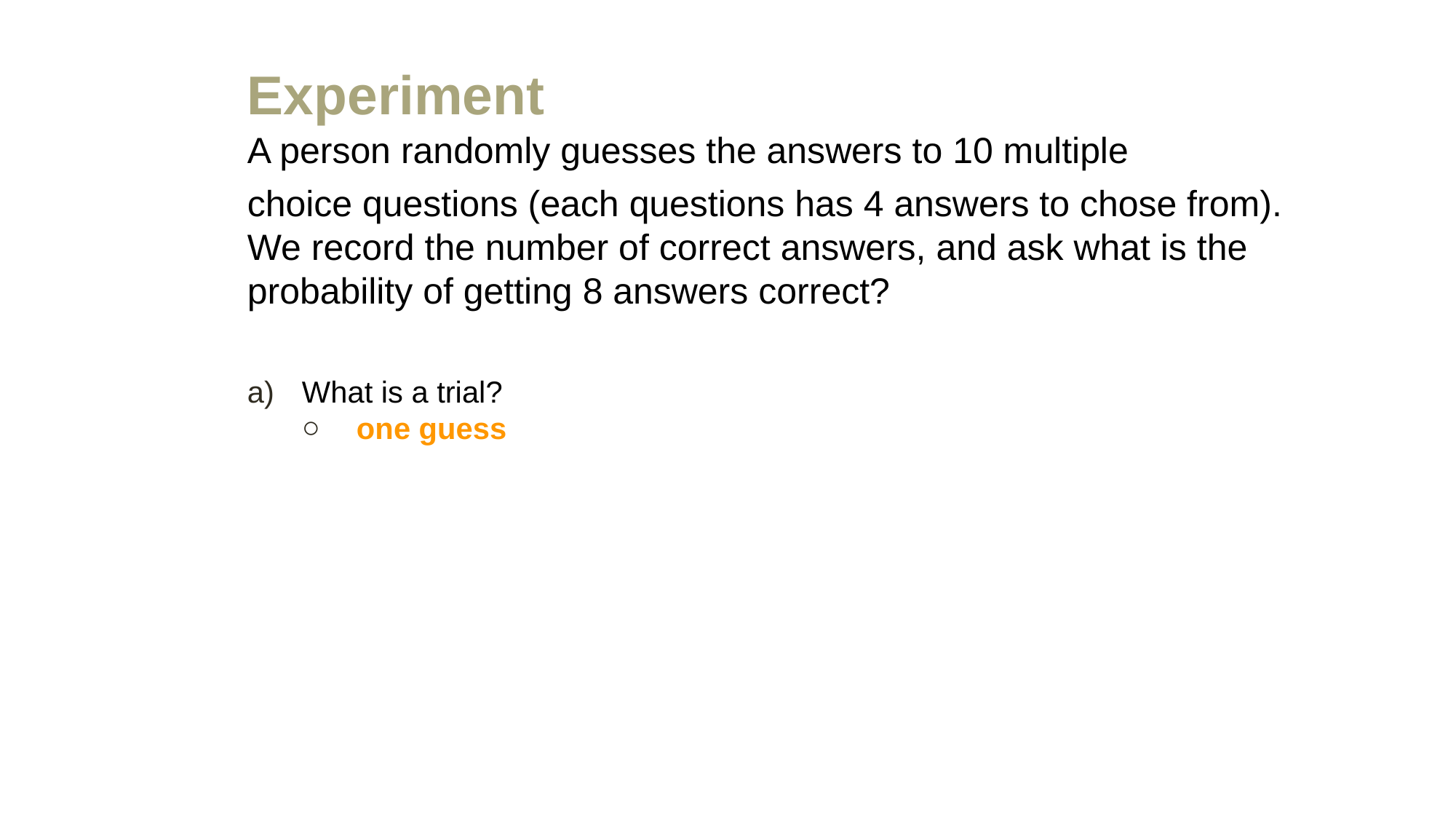

# Experiment
A person randomly guesses the answers to 10 multiple
choice questions (each questions has 4 answers to chose from). We record the number of correct answers, and ask what is the probability of getting 8 answers correct?

What is a trial?
one guess